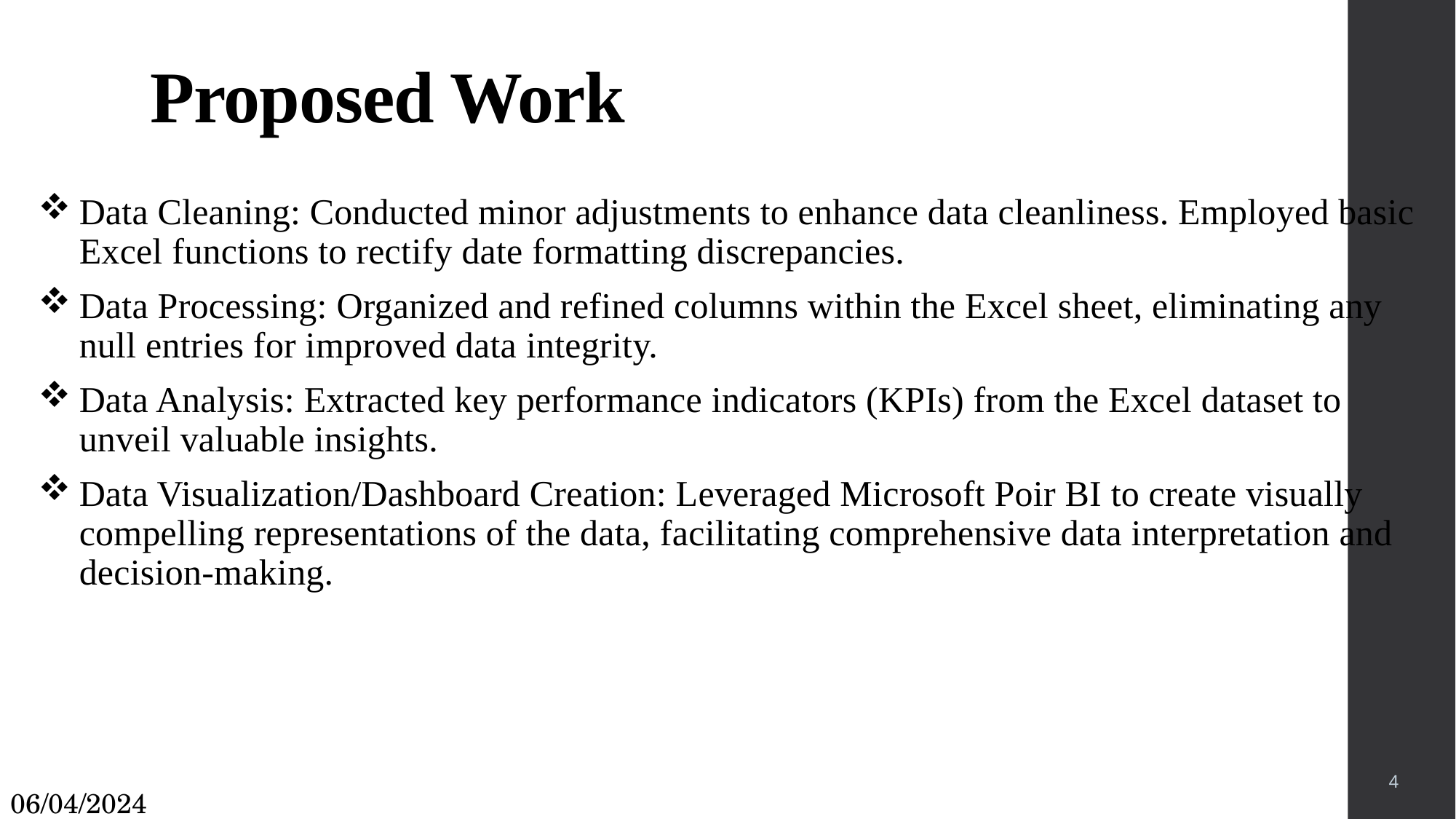

# Proposed Work
Data Cleaning: Conducted minor adjustments to enhance data cleanliness. Employed basic Excel functions to rectify date formatting discrepancies.
Data Processing: Organized and refined columns within the Excel sheet, eliminating any null entries for improved data integrity.
Data Analysis: Extracted key performance indicators (KPIs) from the Excel dataset to unveil valuable insights.
Data Visualization/Dashboard Creation: Leveraged Microsoft Poir BI to create visually compelling representations of the data, facilitating comprehensive data interpretation and decision-making.
4
06/04/2024